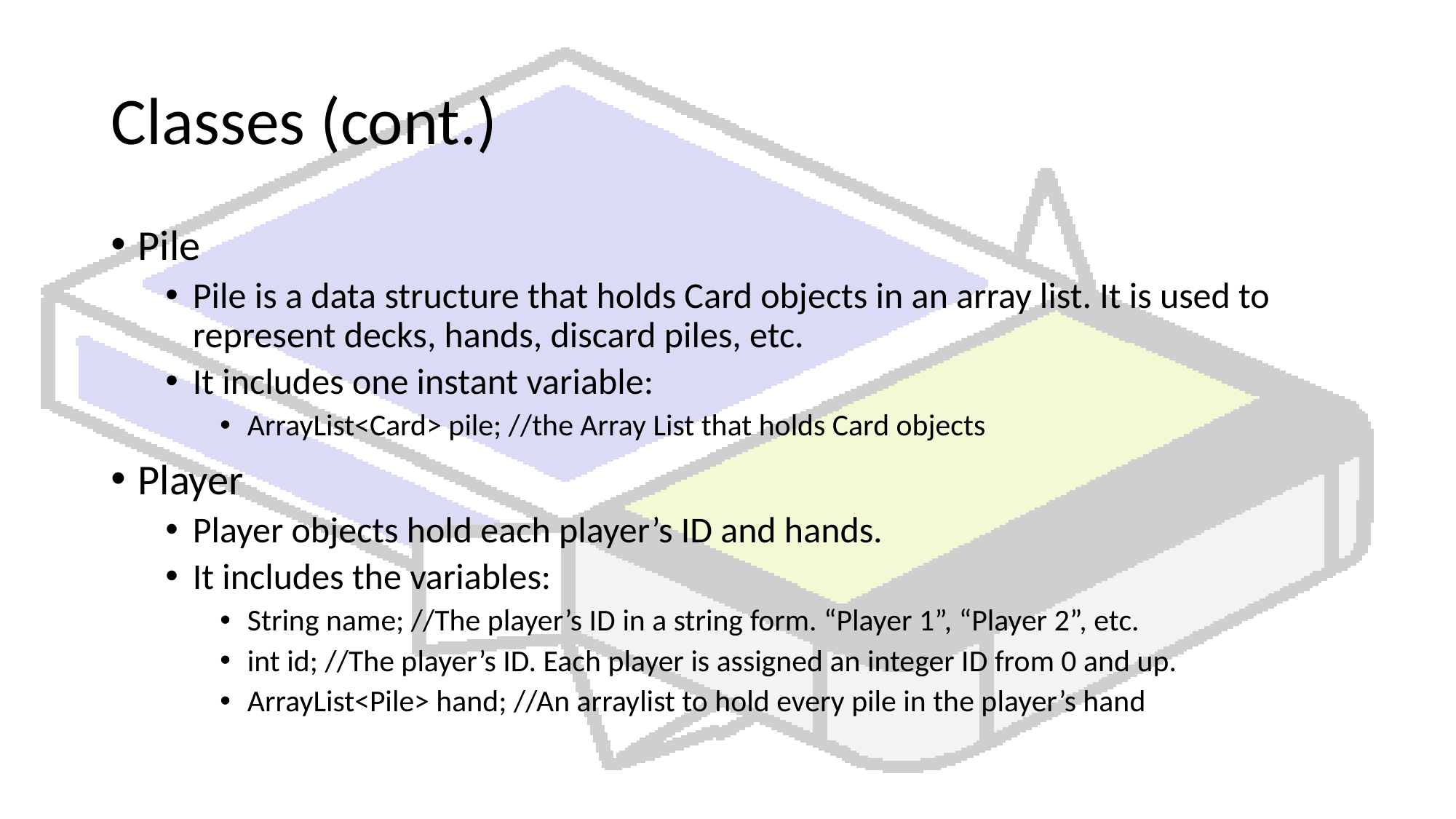

# Classes (cont.)
Pile
Pile is a data structure that holds Card objects in an array list. It is used to represent decks, hands, discard piles, etc.
It includes one instant variable:
ArrayList<Card> pile; //the Array List that holds Card objects
Player
Player objects hold each player’s ID and hands.
It includes the variables:
String name; //The player’s ID in a string form. “Player 1”, “Player 2”, etc.
int id; //The player’s ID. Each player is assigned an integer ID from 0 and up.
ArrayList<Pile> hand; //An arraylist to hold every pile in the player’s hand